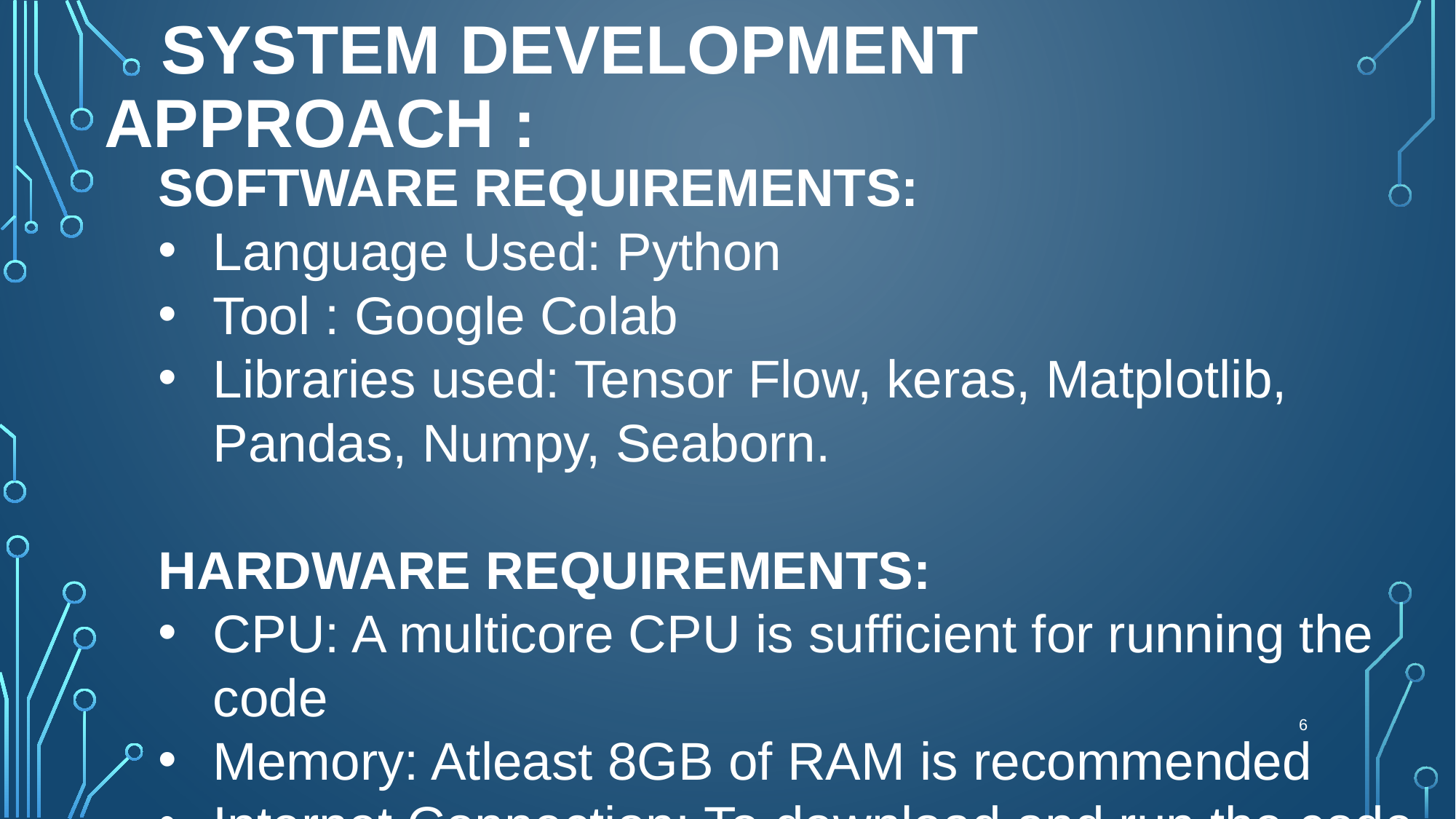

# System development approach :
SOFTWARE REQUIREMENTS:
Language Used: Python
Tool : Google Colab
Libraries used: Tensor Flow, keras, Matplotlib, Pandas, Numpy, Seaborn.

HARDWARE REQUIREMENTS:
CPU: A multicore CPU is sufficient for running the code
Memory: Atleast 8GB of RAM is recommended
Internet Connection: To download and run the code.
6